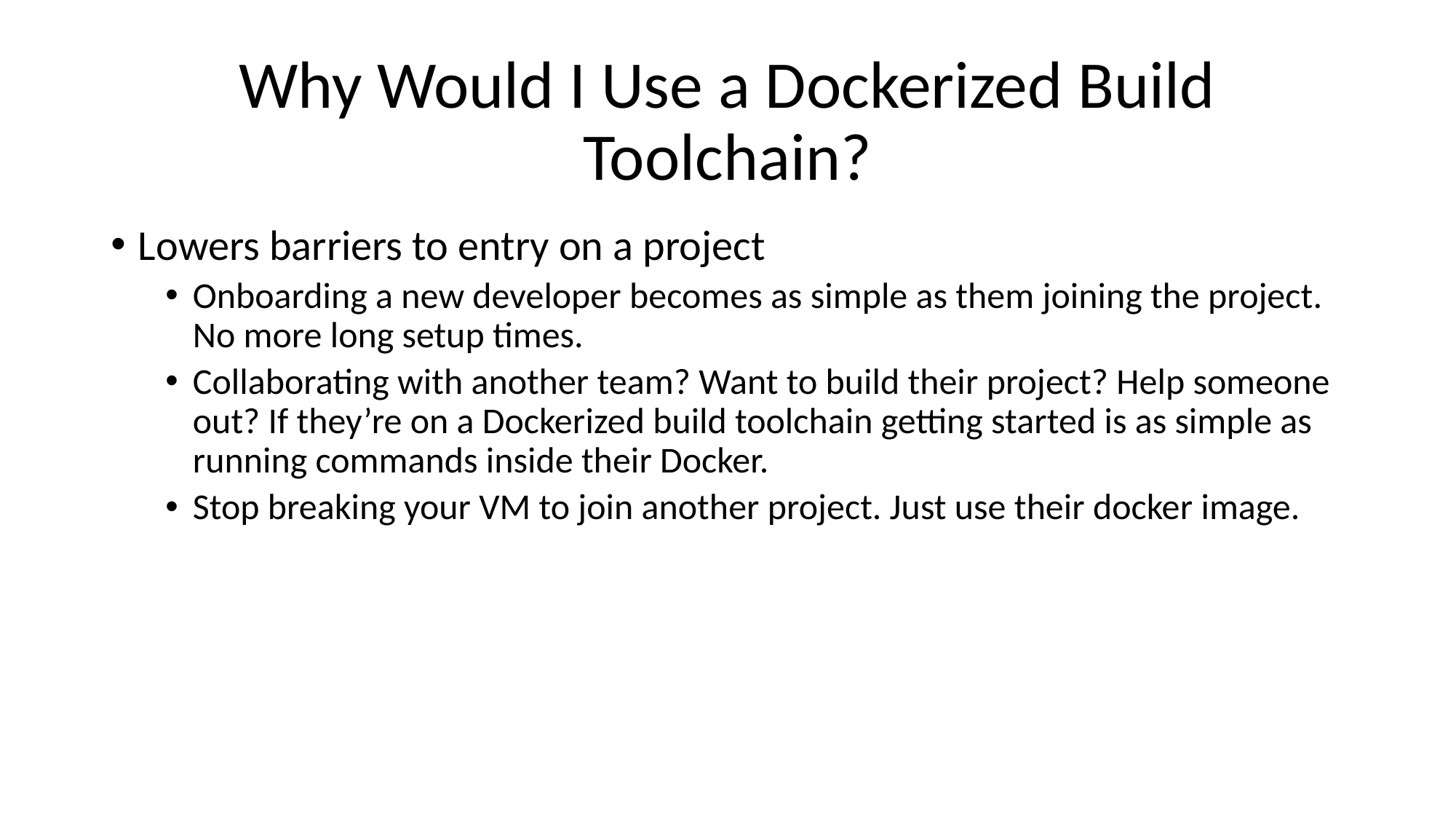

# Why Would I Use a Dockerized Build Toolchain?
Lowers barriers to entry on a project
Onboarding a new developer becomes as simple as them joining the project. No more long setup times.
Collaborating with another team? Want to build their project? Help someone out? If they’re on a Dockerized build toolchain getting started is as simple as running commands inside their Docker.
Stop breaking your VM to join another project. Just use their docker image.